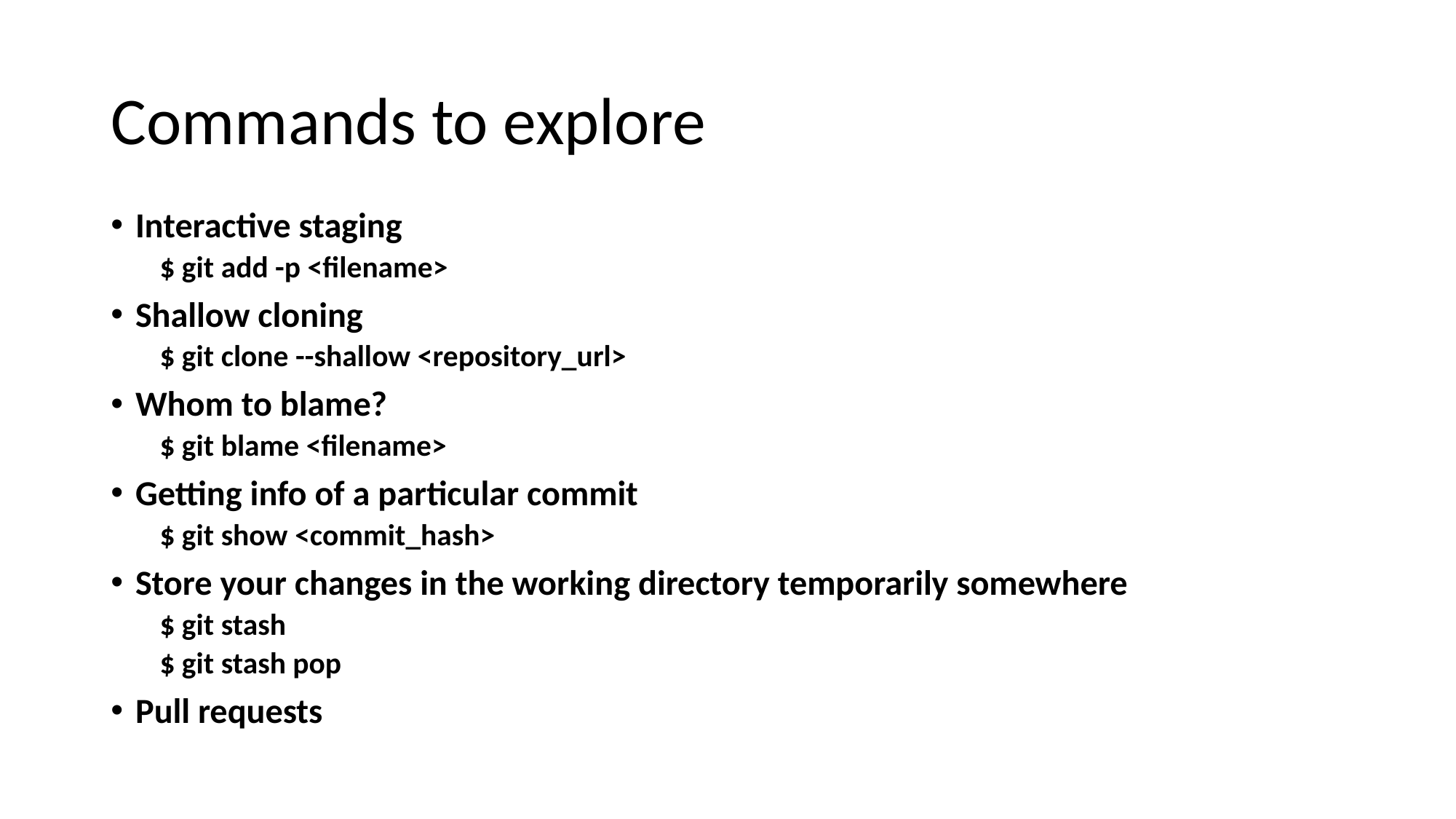

# Commands to explore
Interactive staging
$ git add -p <filename>
Shallow cloning
$ git clone --shallow <repository_url>
Whom to blame?
$ git blame <filename>
Getting info of a particular commit
$ git show <commit_hash>
Store your changes in the working directory temporarily somewhere
$ git stash
$ git stash pop
Pull requests